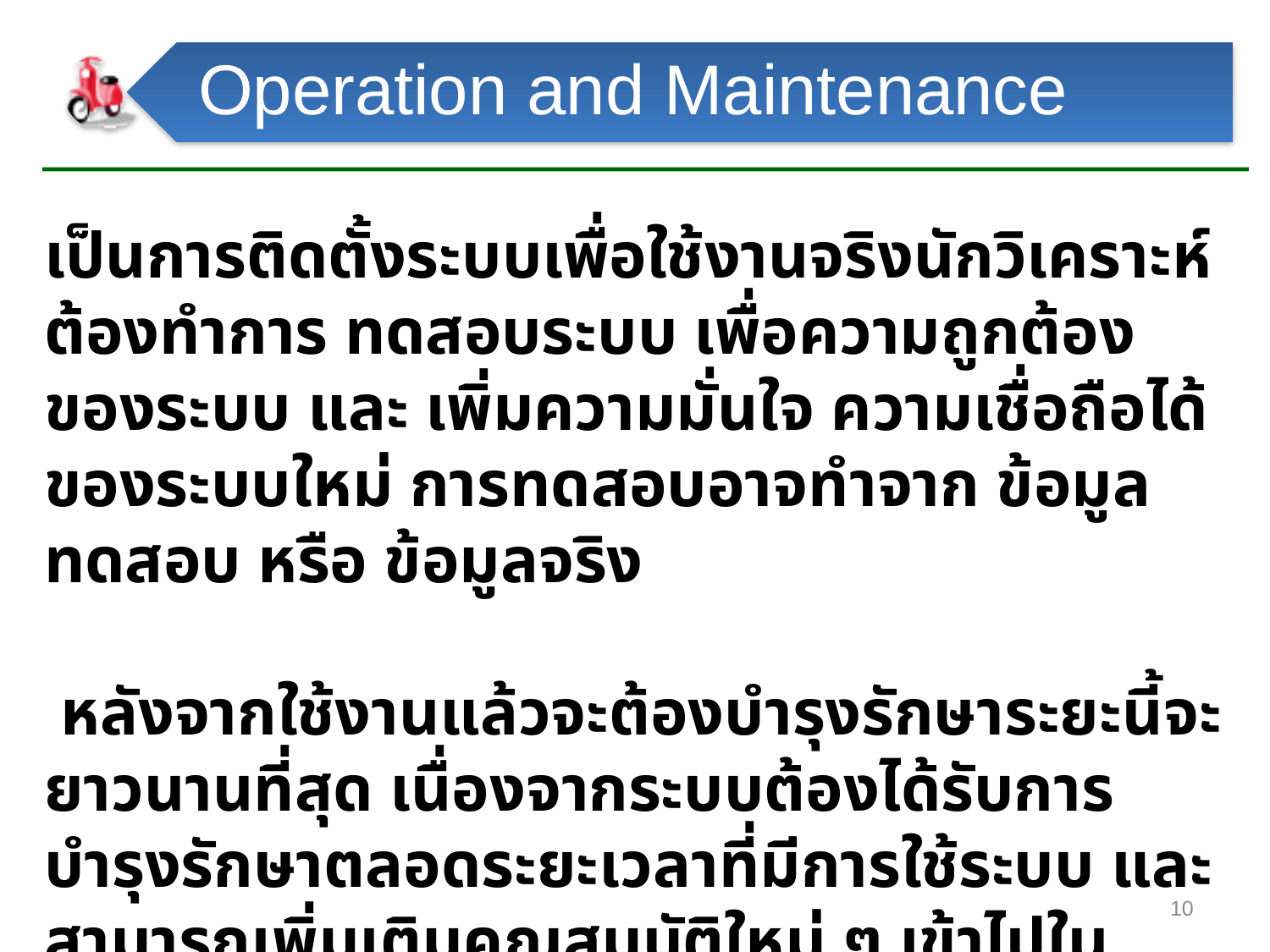

Operation and Maintenance

เป็นการติดตั้งระบบเพื่อใช้งานจริงนักวิเคราะห์ต้องทำการ ทดสอบระบบ เพื่อความถูกต้องของระบบ และ เพิ่มความมั่นใจ ความเชื่อถือได้ของระบบใหม่ การทดสอบอาจทำจาก ข้อมูลทดสอบ หรือ ข้อมูลจริง

 หลังจากใช้งานแล้วจะต้องบำรุงรักษาระยะนี้จะยาวนานที่สุด เนื่องจากระบบต้องได้รับการบำรุงรักษาตลอดระยะเวลาที่มีการใช้ระบบ และสามารถเพิ่มเติมคุณสมบัติใหม่ ๆ เข้าไปในระบบได้    ในระยะนี้จะมีค่าใช้จ่ายค่อนข้างสูง
10